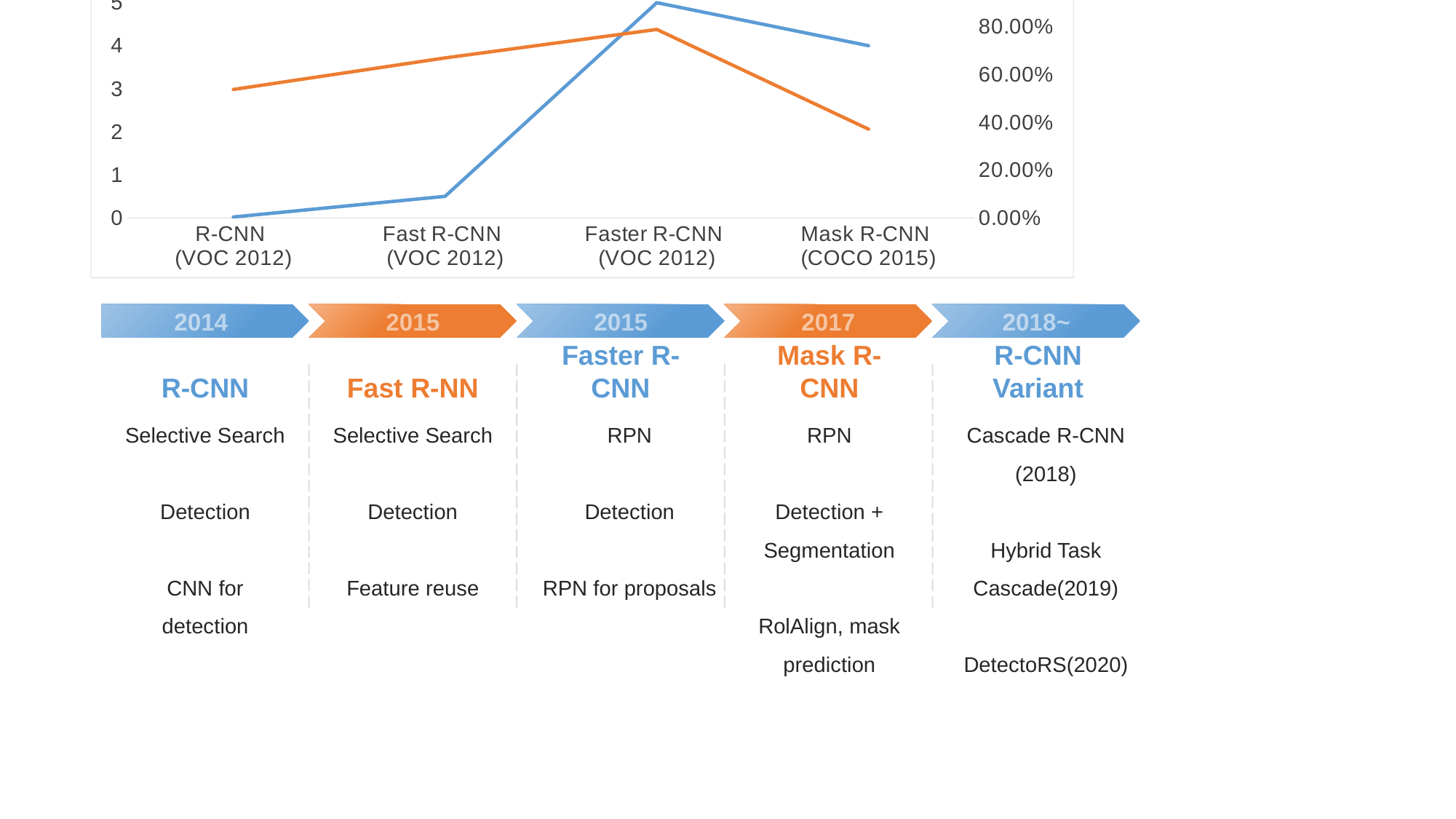

### Chart: Performance comparision

| Category | Speed (FPS) | mAP  |
|---|---|---|
| R-CNN
(VOC 2012) | 0.02 | 0.537 |
| Fast R-CNN
(VOC 2012) | 0.5 | 0.669 |
| Faster R-CNN
(VOC 2012) | 5.0 | 0.788 |
| Mask R-CNN
(COCO 2015) | 4.0 | 0.371 |
2014
2015
2015
2017
2018~
R-CNN
Fast R-NN
Faster R-CNN
Mask R-CNN
R-CNN Variant
Selective Search

Detection

CNN for detection
Selective Search

Detection

Feature reuse
RPN

Detection

RPN for proposals
RPN

Detection + Segmentation

RolAlign, mask prediction
Cascade R-CNN (2018)

Hybrid Task Cascade(2019)

DetectoRS(2020)